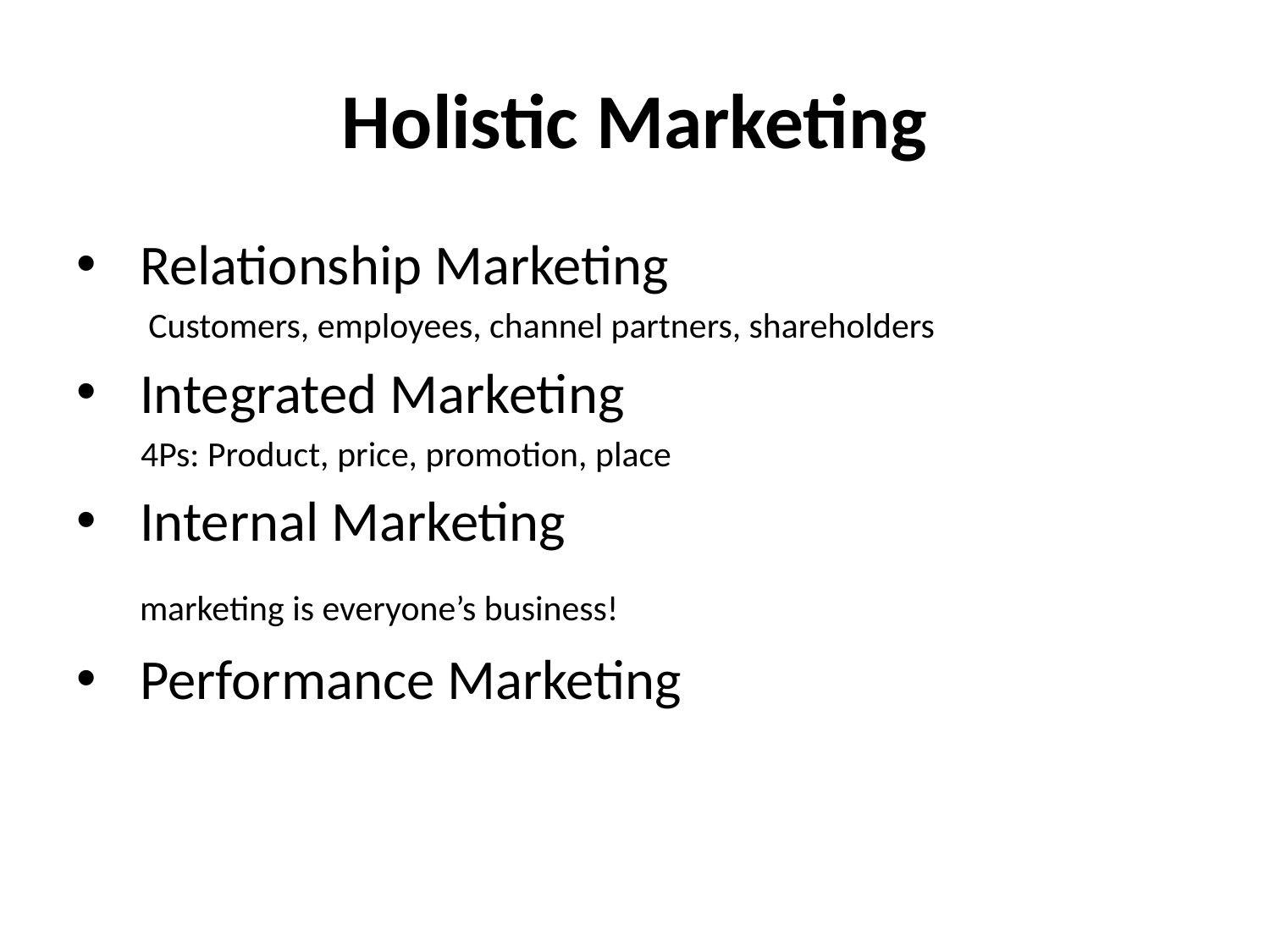

# Holistic Marketing
Relationship Marketing
         Customers, employees, channel partners, shareholders
Integrated Marketing
        4Ps: Product, price, promotion, place
Internal Marketing
     marketing is everyone’s business!
Performance Marketing